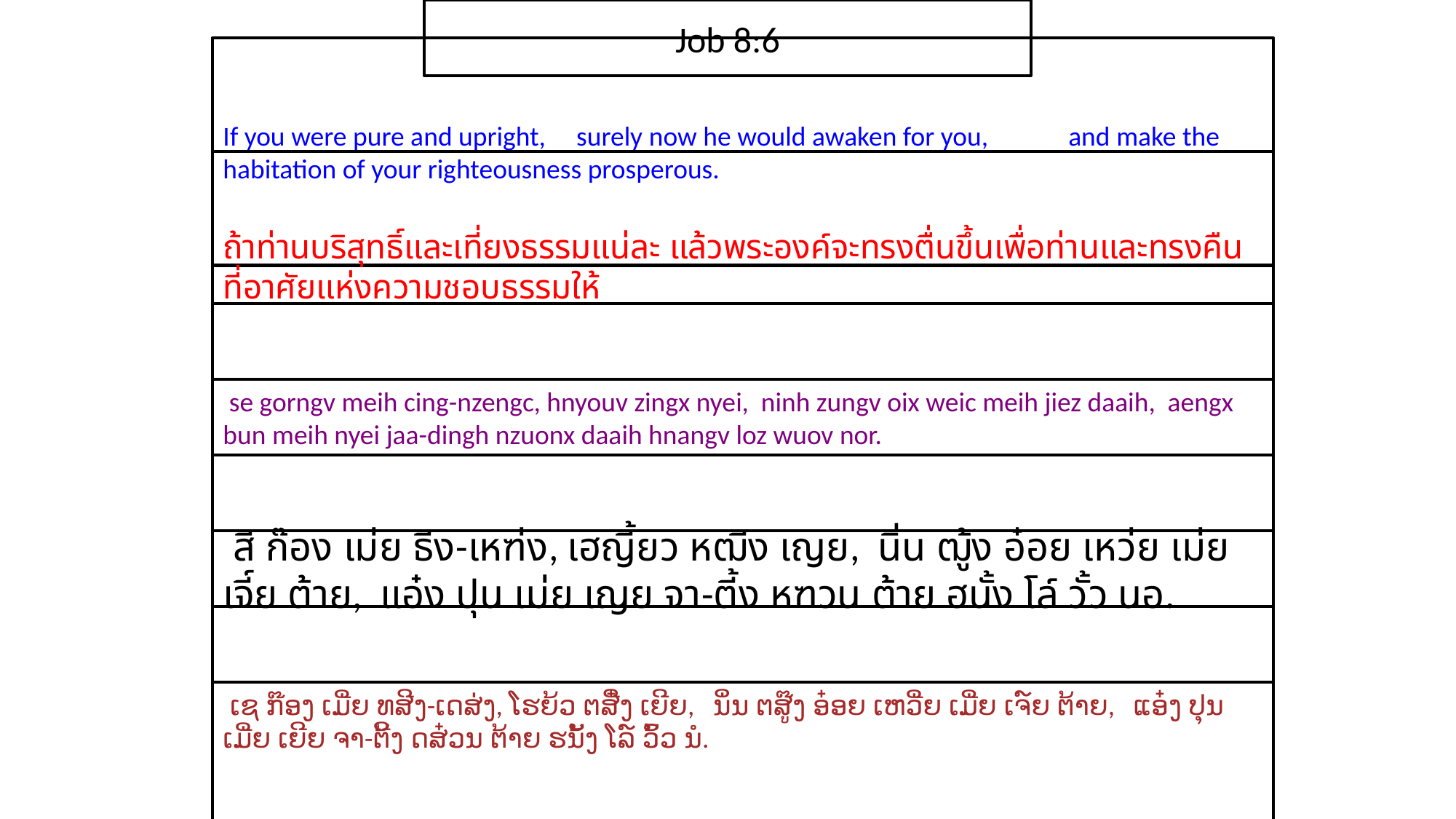

Job 8:6
If you were pure and upright,     surely now he would awaken for you,             and make the habitation of your righteousness prosperous.
ถ้า​ท่าน​บริสุทธิ์​และ​เที่ยง​ธรรมแน่​ละ แล้ว​พระ​องค์​จะ​ทรง​ตื่น​ขึ้น​เพื่อ​ท่านและ​ทรง​คืน​ที่​อาศัย​แห่ง​ความ​ชอบธรรม​ให้
 se gorngv meih cing-nzengc, hnyouv zingx nyei,  ninh zungv oix weic meih jiez daaih,  aengx bun meih nyei jaa-dingh nzuonx daaih hnangv loz wuov nor.
 สี ก๊อง เม่ย ธีง-เหฑ่ง, เฮญี้ยว หฒีง เญย,  นิ่น ฒู้ง อ๋อย เหว่ย เม่ย เจี์ย ต้าย,  แอ๋ง ปุน เม่ย เญย จา-ตี้ง หฑวน ต้าย ฮนั้ง โล์ วั้ว นอ.
 ເຊ ກ໊ອງ ເມີ່ຍ ທສີງ-ເດສ່ງ, ໂຮຍ້ວ ຕສີ໋ງ ເຍີຍ,   ນິ່ນ ຕສູ໊ງ ອ໋ອຍ ເຫວີ່ຍ ເມີ່ຍ ເຈ໌ຍ ຕ້າຍ,   ແອ໋ງ ປຸນ ເມີ່ຍ ເຍີຍ ຈາ-ຕີ້ງ ດສ໋ວນ ຕ້າຍ ຮນັ້ງ ໂລ໌ ວົ້ວ ນໍ.